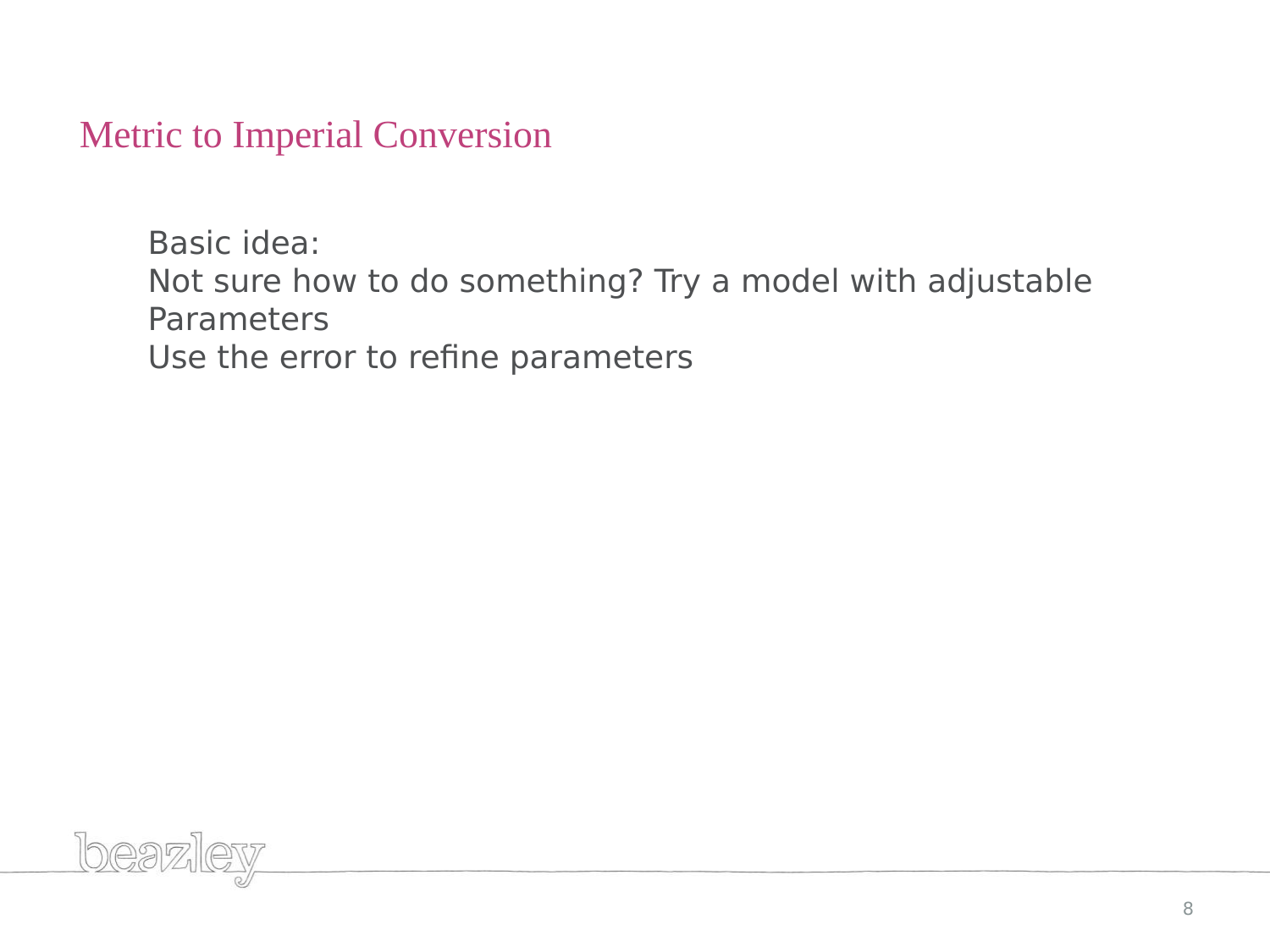

Metric to Imperial Conversion
Basic idea:
Not sure how to do something? Try a model with adjustable
Parameters
Use the error to refine parameters
8